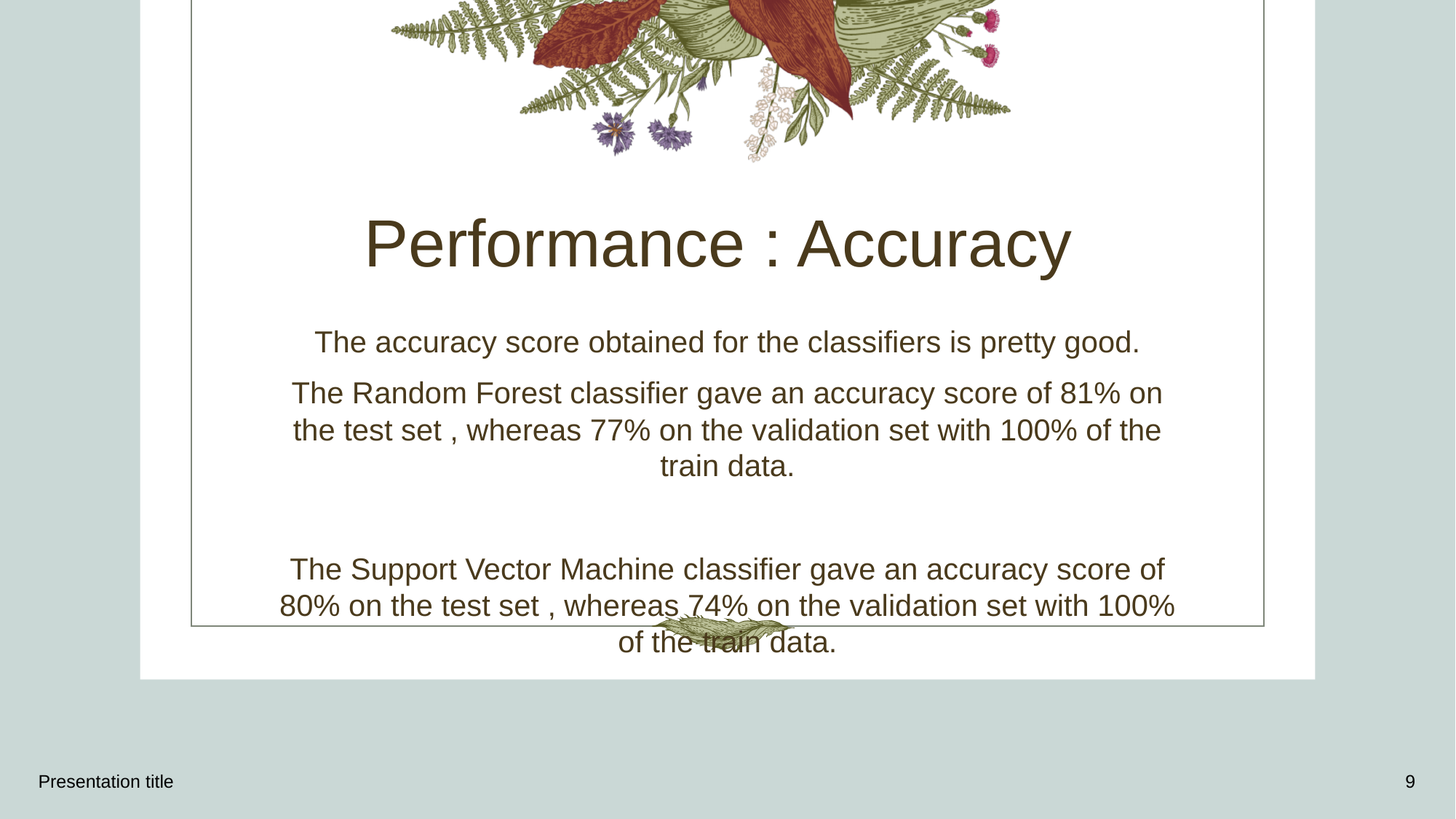

# Performance : Accuracy
The accuracy score obtained for the classifiers is pretty good.
The Random Forest classifier gave an accuracy score of 81% on the test set , whereas 77% on the validation set with 100% of the train data.

The Support Vector Machine classifier gave an accuracy score of 80% on the test set , whereas 74% on the validation set with 100% of the train data.

Presentation title
9